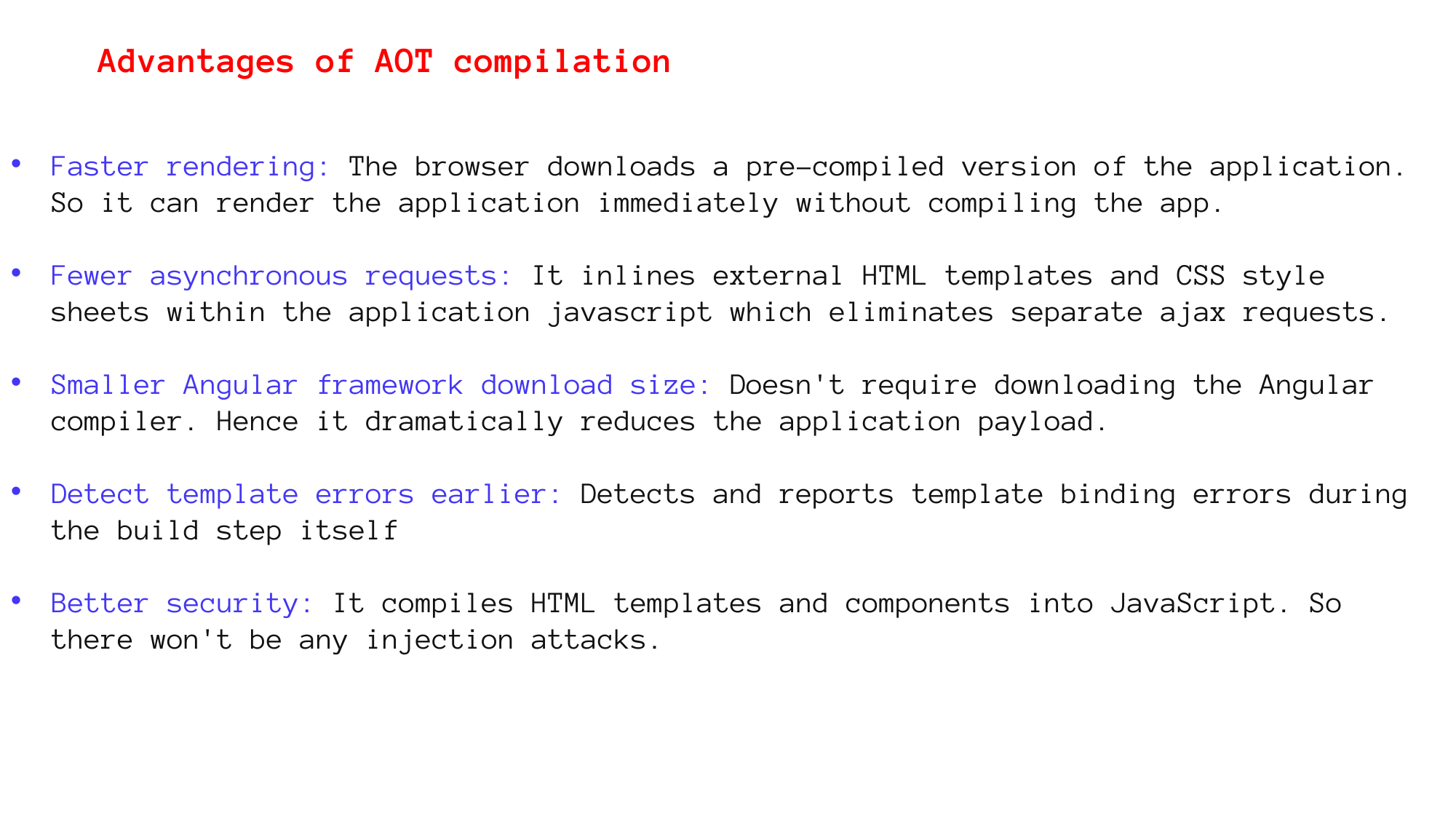

Advantages of AOT compilation
Faster rendering: The browser downloads a pre-compiled version of the application. So it can render the application immediately without compiling the app.

Fewer asynchronous requests: It inlines external HTML templates and CSS style sheets within the application javascript which eliminates separate ajax requests.

Smaller Angular framework download size: Doesn't require downloading the Angular compiler. Hence it dramatically reduces the application payload.

Detect template errors earlier: Detects and reports template binding errors during the build step itself

Better security: It compiles HTML templates and components into JavaScript. So there won't be any injection attacks.